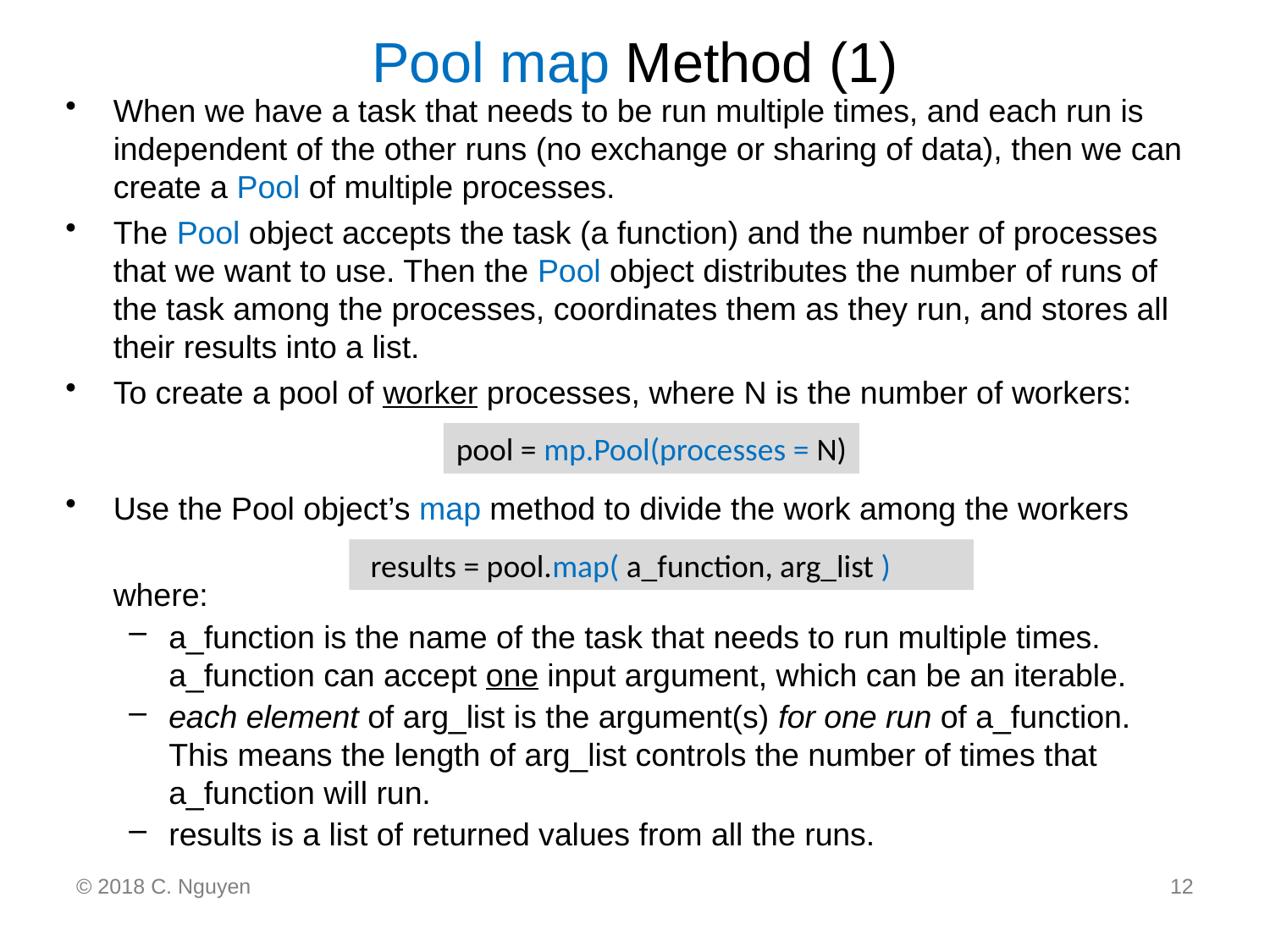

# Pool map Method (1)
When we have a task that needs to be run multiple times, and each run is independent of the other runs (no exchange or sharing of data), then we can create a Pool of multiple processes.
The Pool object accepts the task (a function) and the number of processes that we want to use. Then the Pool object distributes the number of runs of the task among the processes, coordinates them as they run, and stores all their results into a list.
To create a pool of worker processes, where N is the number of workers:

Use the Pool object’s map method to divide the work among the workers

	where:
a_function is the name of the task that needs to run multiple times. a_function can accept one input argument, which can be an iterable.
each element of arg_list is the argument(s) for one run of a_function.
This means the length of arg_list controls the number of times that a_function will run.
results is a list of returned values from all the runs.

pool = mp.Pool(processes = N)
 results = pool.map( a_function, arg_list )
© 2018 C. Nguyen
12